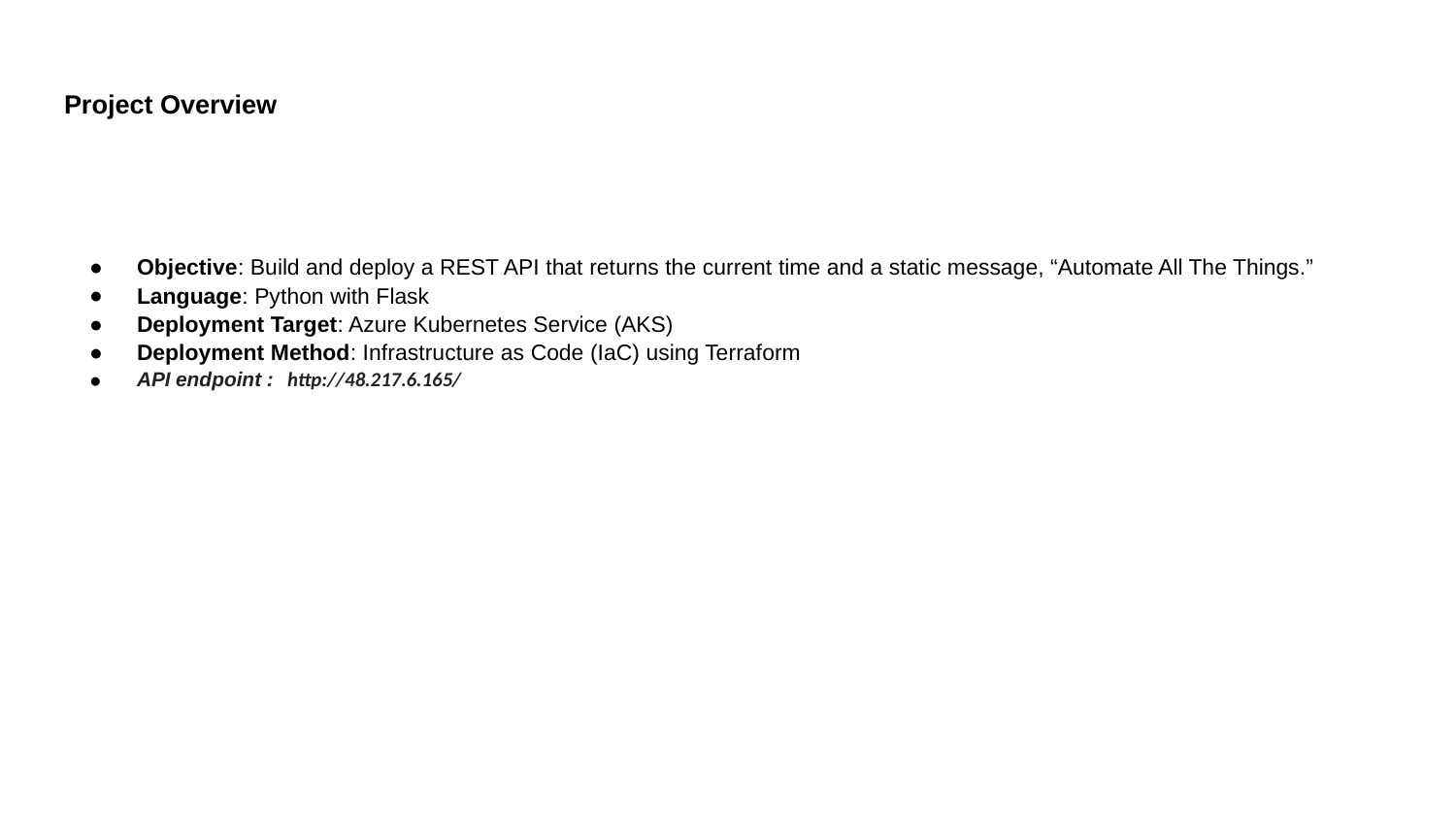

# Project Overview

Objective: Build and deploy a REST API that returns the current time and a static message, “Automate All The Things.”
Language: Python with Flask
Deployment Target: Azure Kubernetes Service (AKS)
Deployment Method: Infrastructure as Code (IaC) using Terraform
API endpoint :   http://48.217.6.165/